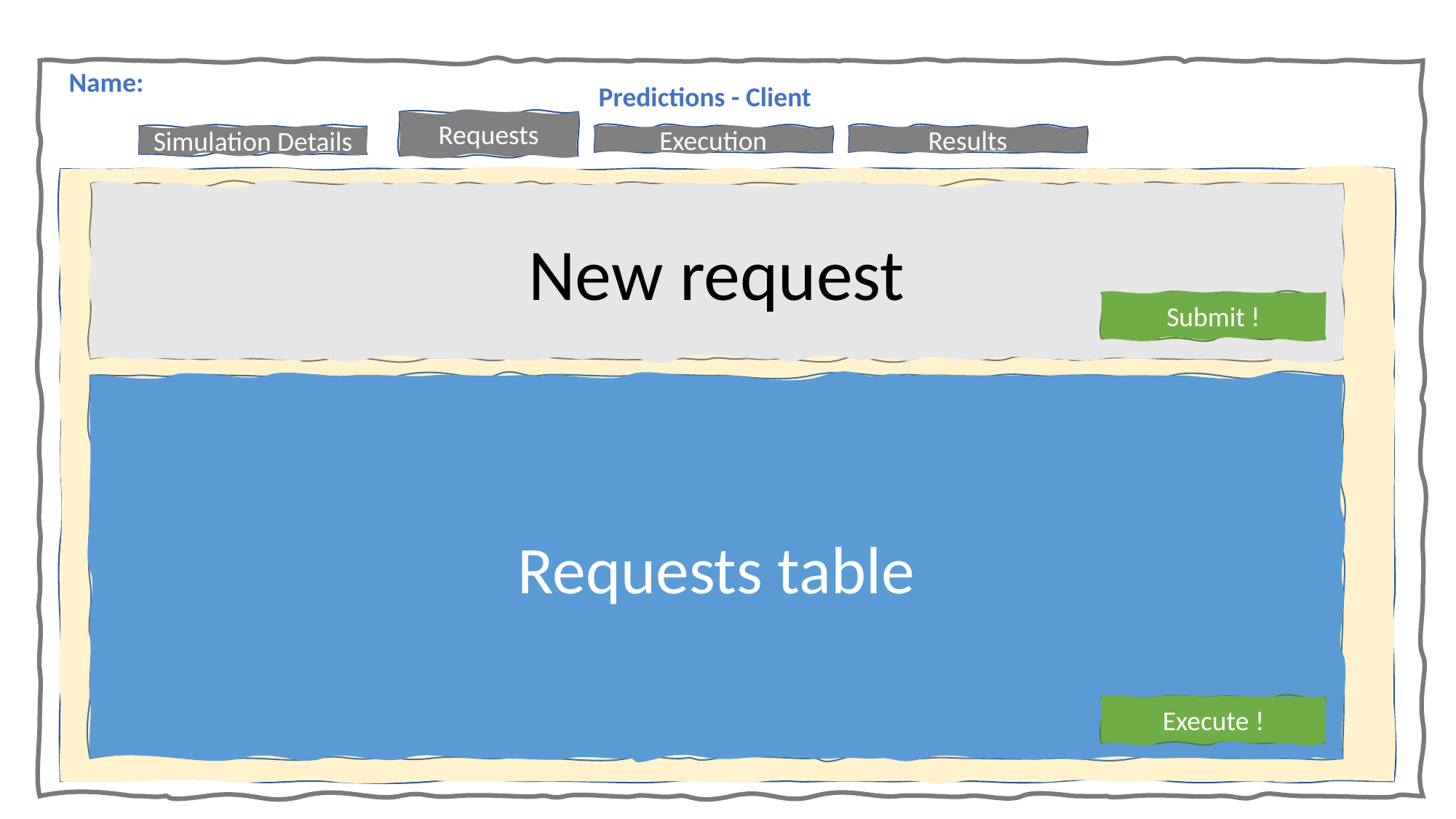

Name:

Predictions - Client
Requests
Simulation Details
Execution
Results

New request
Submit !
Requests table
Execute !